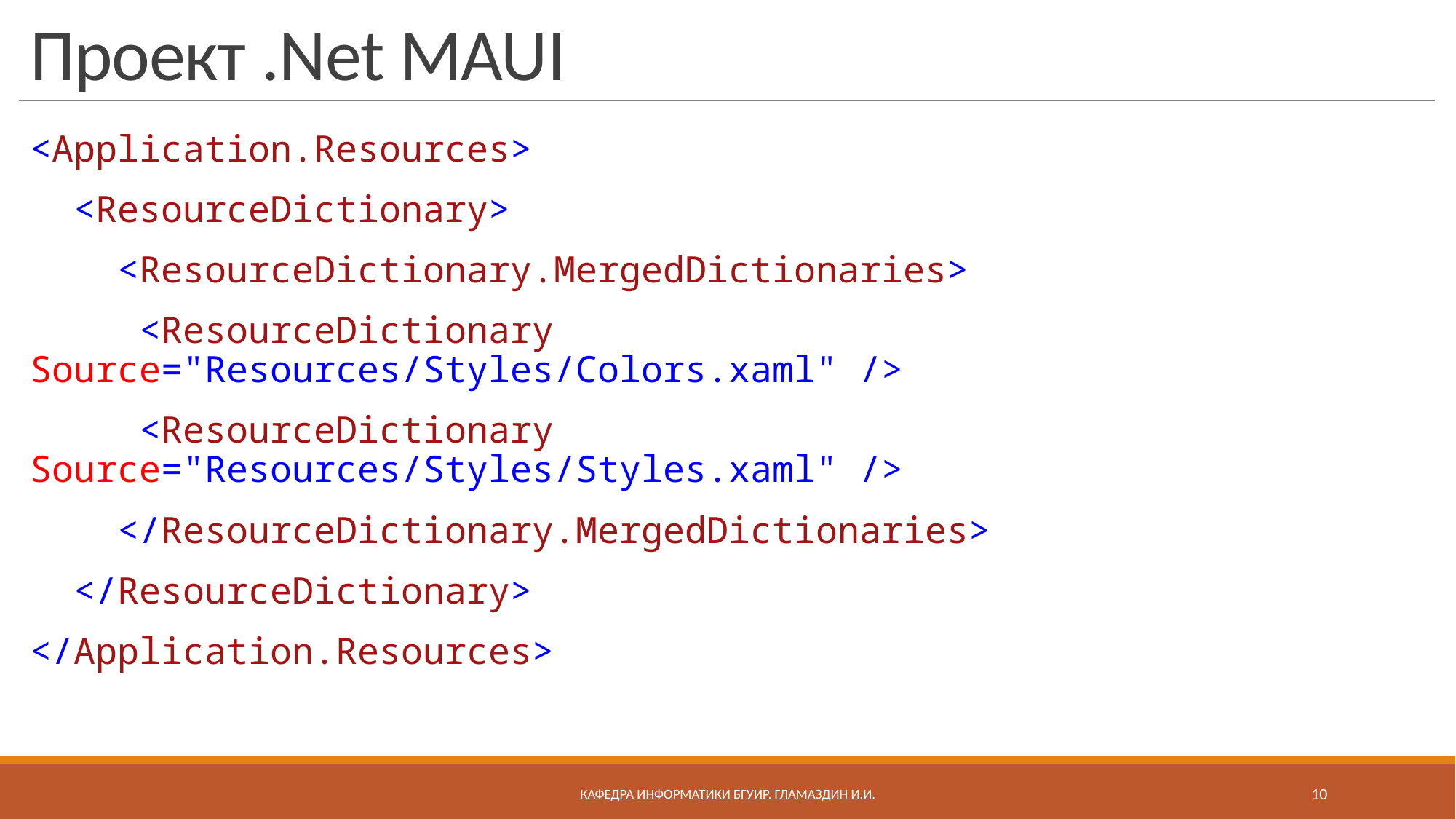

# Проект .Net MAUI
<Application.Resources>
  <ResourceDictionary>
    <ResourceDictionary.MergedDictionaries>
     <ResourceDictionary Source="Resources/Styles/Colors.xaml" />
     <ResourceDictionary Source="Resources/Styles/Styles.xaml" />
    </ResourceDictionary.MergedDictionaries>
  </ResourceDictionary>
</Application.Resources>
Кафедра информатики бгуир. Гламаздин И.и.
10